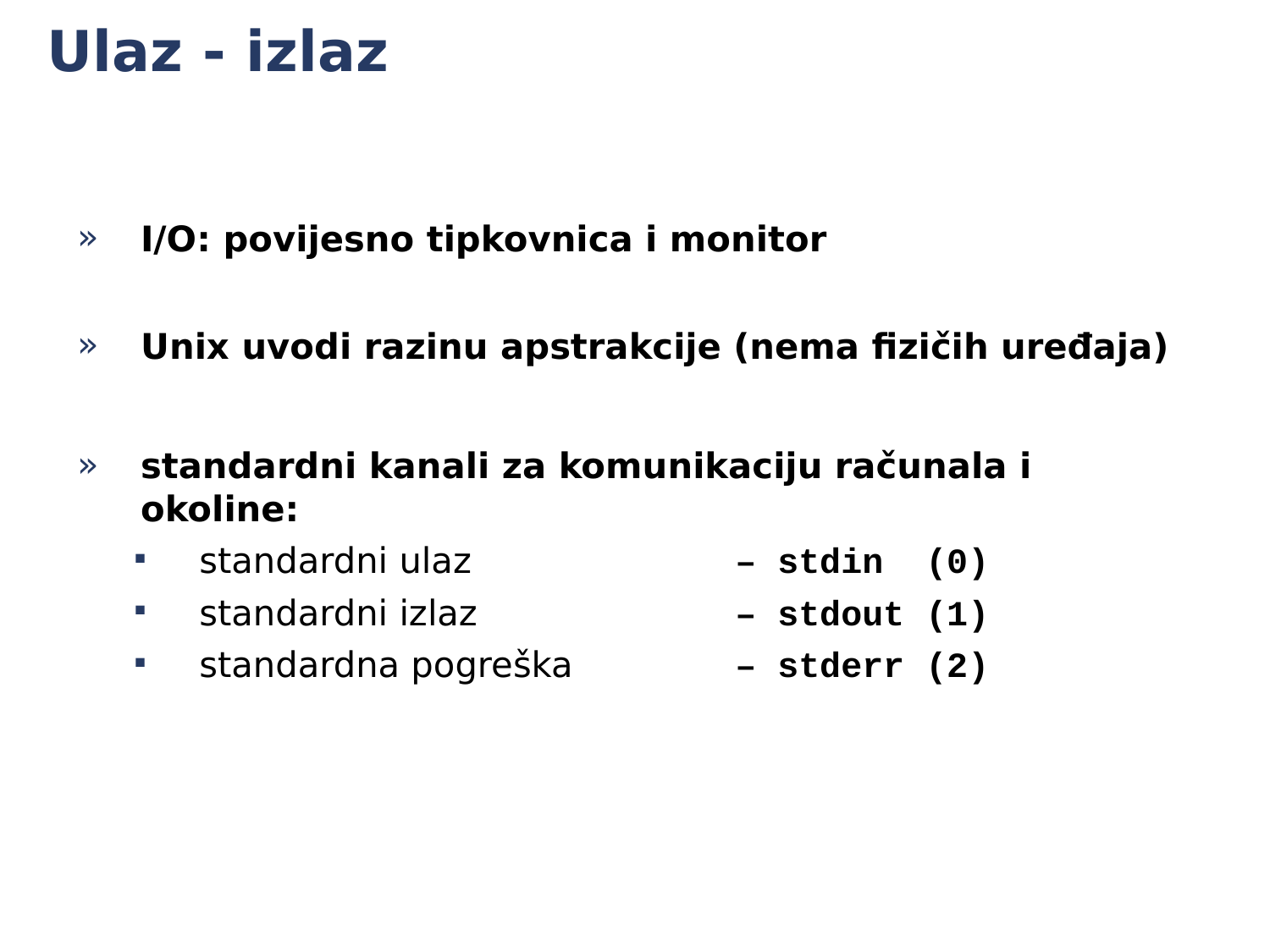

# Ulaz - izlaz

I/O: povijesno tipkovnica i monitor

Unix uvodi razinu apstrakcije (nema fizičih uređaja)
standardni kanali za komunikaciju računala i okoline:
standardni ulaz	– stdin  (0)
standardni izlaz 	– stdout (1)
standardna pogreška	– stderr (2)